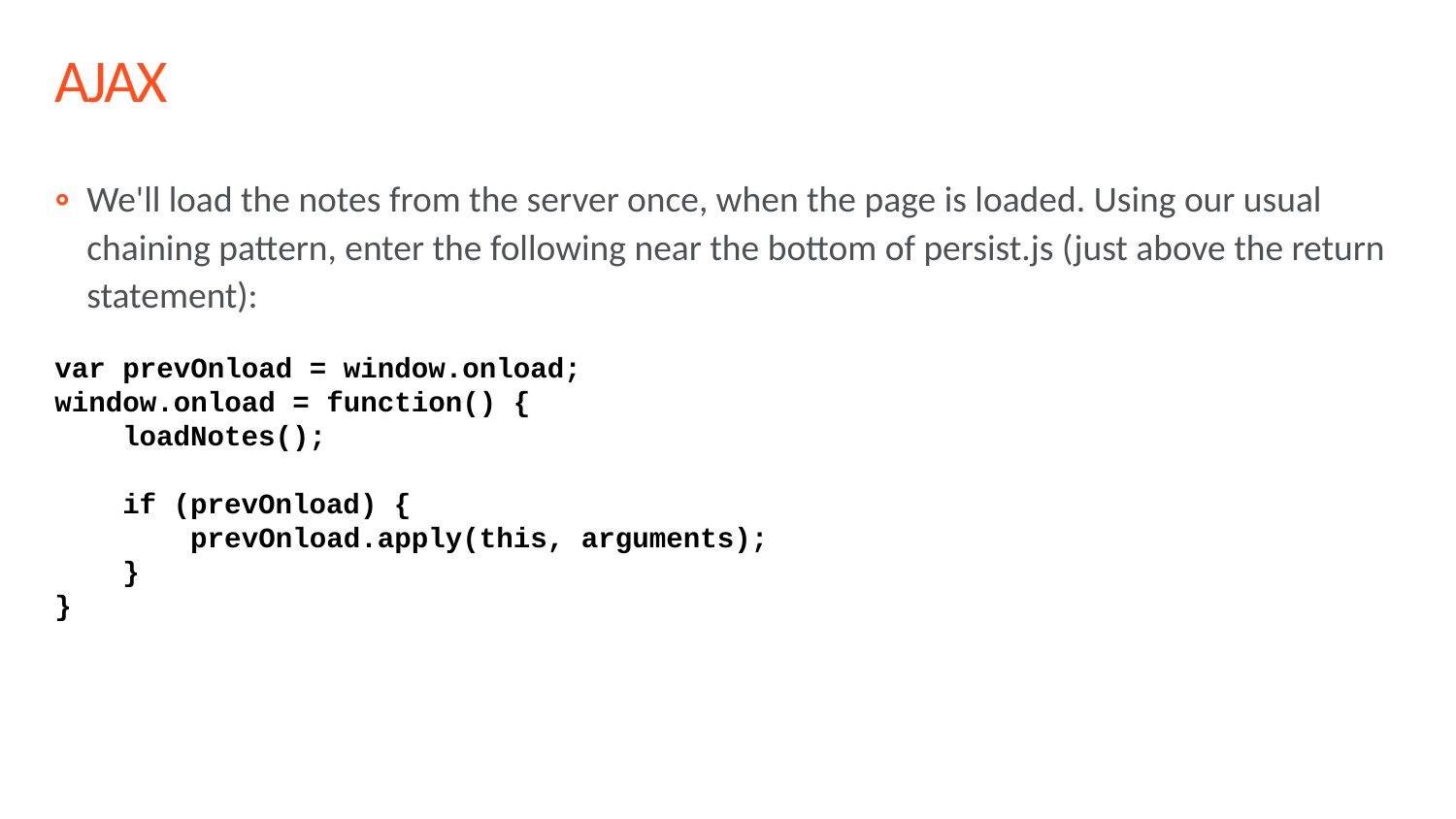

# AJAX
We'll load the notes from the server once, when the page is loaded. Using our usual chaining pattern, enter the following near the bottom of persist.js (just above the return statement):

var prevOnload = window.onload;
window.onload = function() {
    loadNotes();
    if (prevOnload) {
        prevOnload.apply(this, arguments);
    }
}